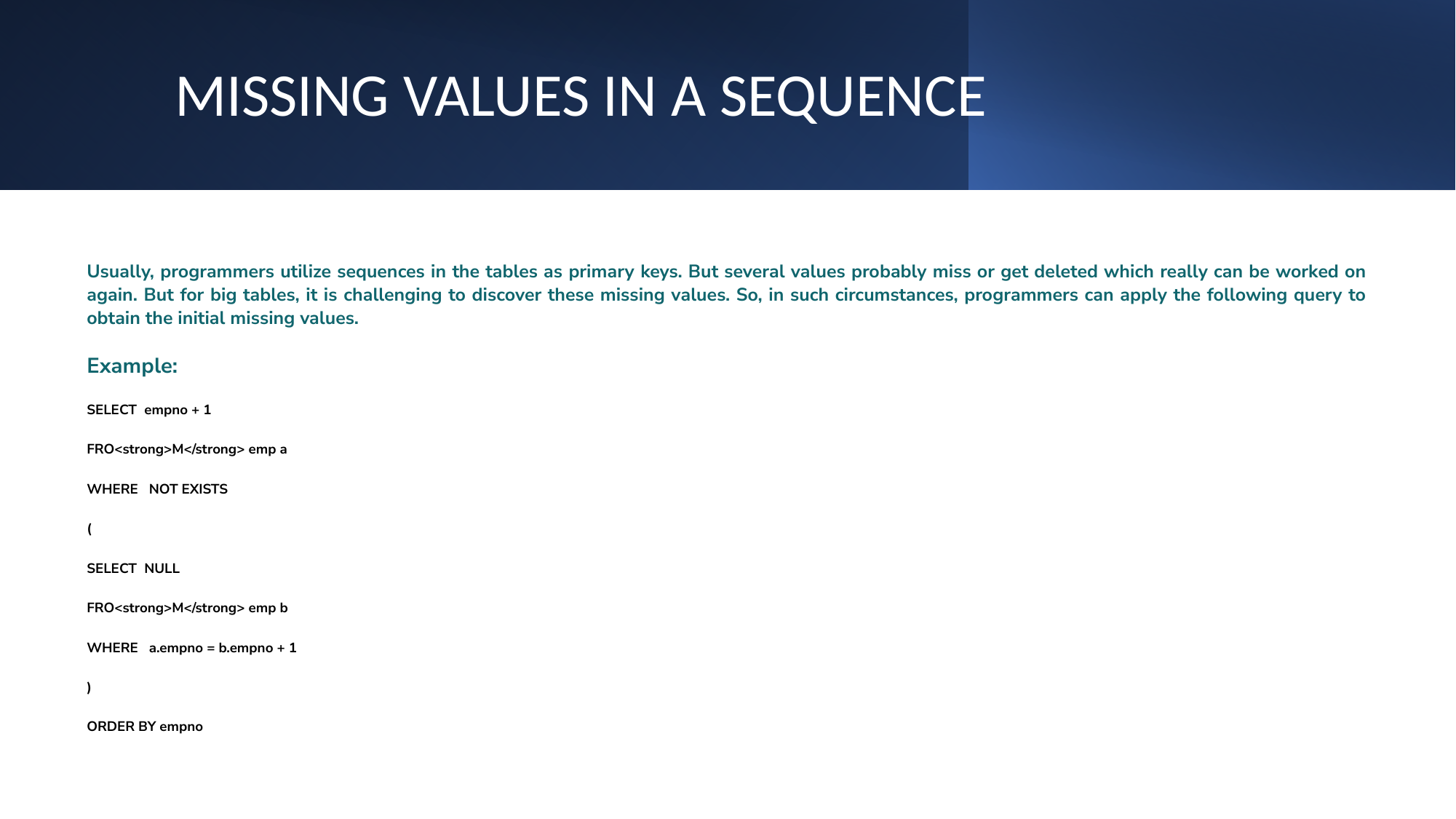

# MISSING VALUES IN A SEQUENCE
Usually, programmers utilize sequences in the tables as primary keys. But several values probably miss or get deleted which really can be worked on again. But for big tables, it is challenging to discover these missing values. So, in such circumstances, programmers can apply the following query to obtain the initial missing values.
Example:
SELECT  empno + 1
FRO<strong>M</strong> emp a
WHERE   NOT EXISTS
(
SELECT  NULL
FRO<strong>M</strong> emp b
WHERE   a.empno = b.empno + 1
)
ORDER BY empno